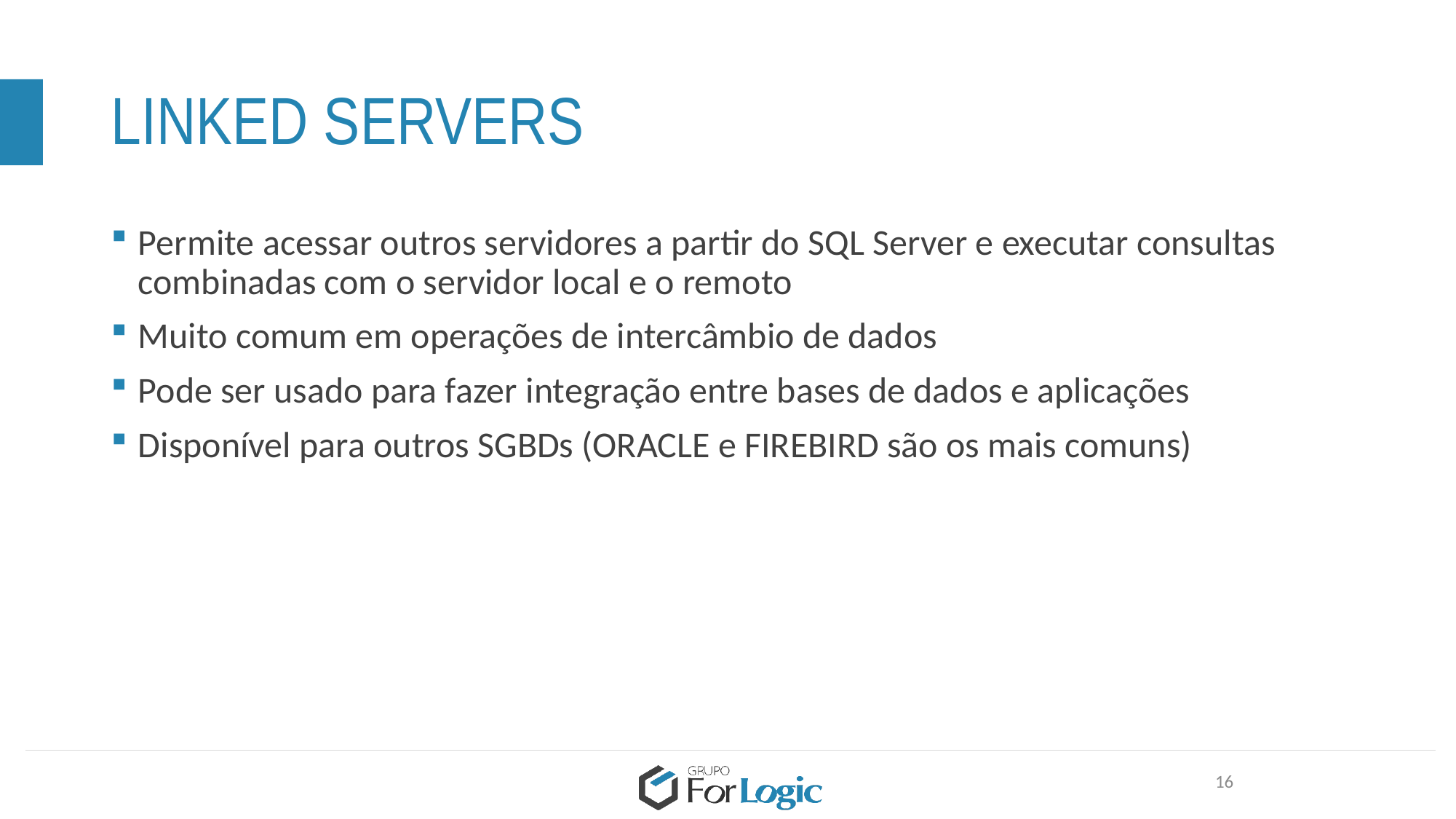

# LINKED SERVERS
Permite acessar outros servidores a partir do SQL Server e executar consultas combinadas com o servidor local e o remoto
Muito comum em operações de intercâmbio de dados
Pode ser usado para fazer integração entre bases de dados e aplicações
Disponível para outros SGBDs (ORACLE e FIREBIRD são os mais comuns)
16